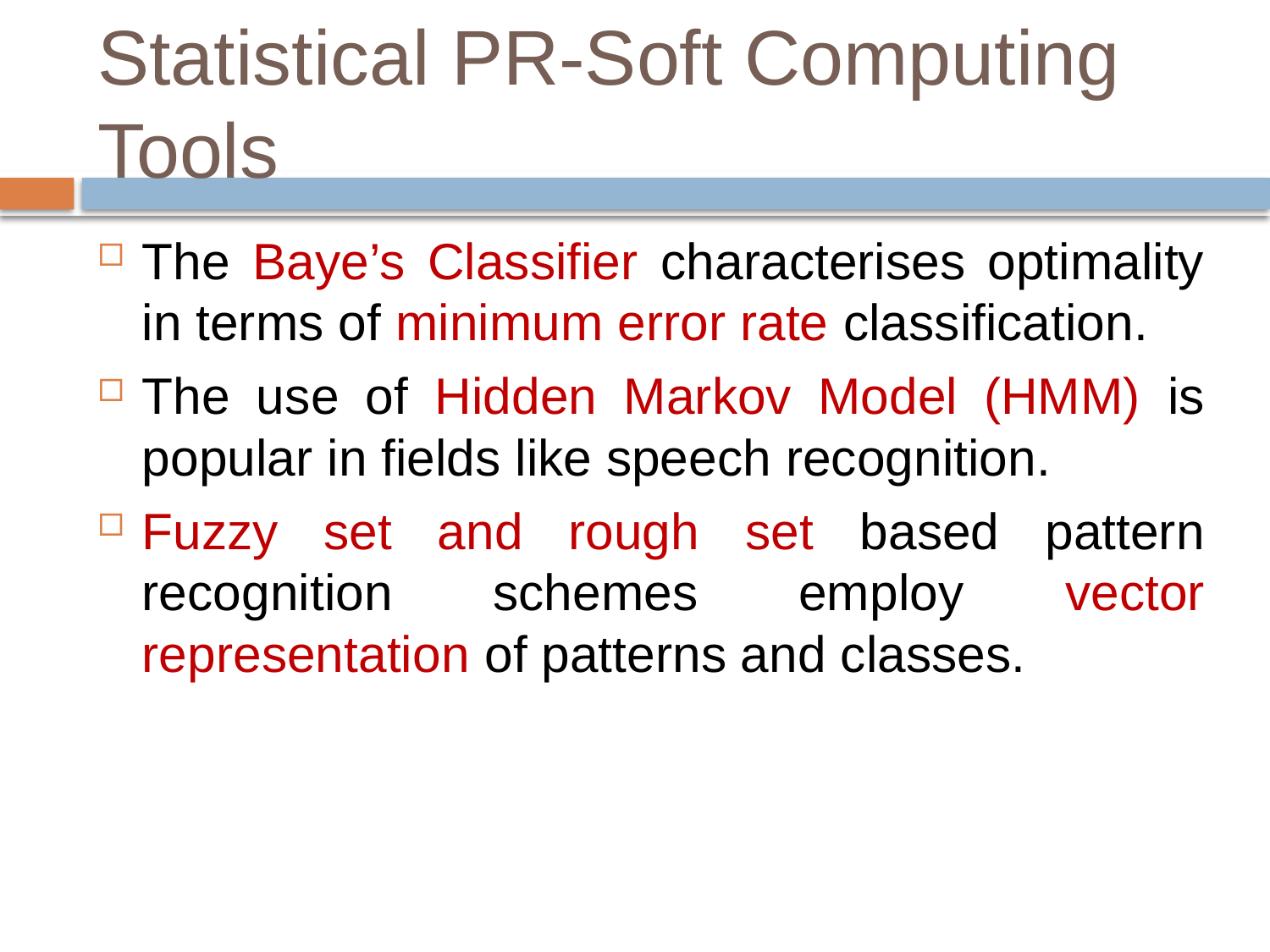

# Statistical PR-Soft Computing Tools
The Baye’s Classifier characterises optimality in terms of minimum error rate classification.
The use of Hidden Markov Model (HMM) is popular in fields like speech recognition.
Fuzzy set and rough set based pattern recognition schemes employ vector representation of patterns and classes.